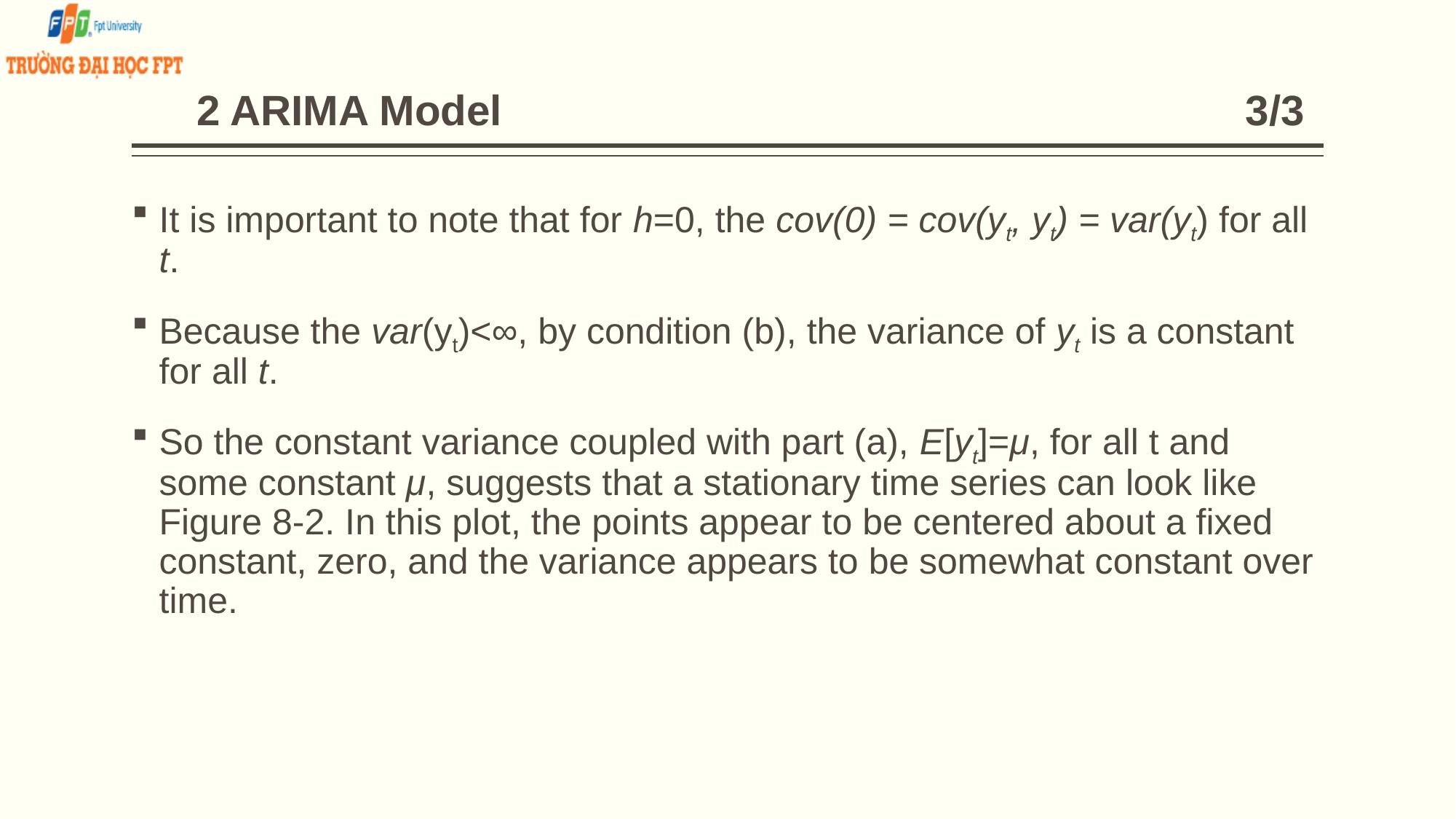

# 2 ARIMA Model                                                               3/3
It is important to note that for h=0, the cov(0) = cov(yt, yt) = var(yt) for all t.
Because the var(yt)<∞, by condition (b), the variance of yt is a constant for all t.
So the constant variance coupled with part (a), E[yt]=μ, for all t and some constant μ, suggests that a stationary time series can look like Figure 8-2. In this plot, the points appear to be centered about a fixed constant, zero, and the variance appears to be somewhat constant over time.